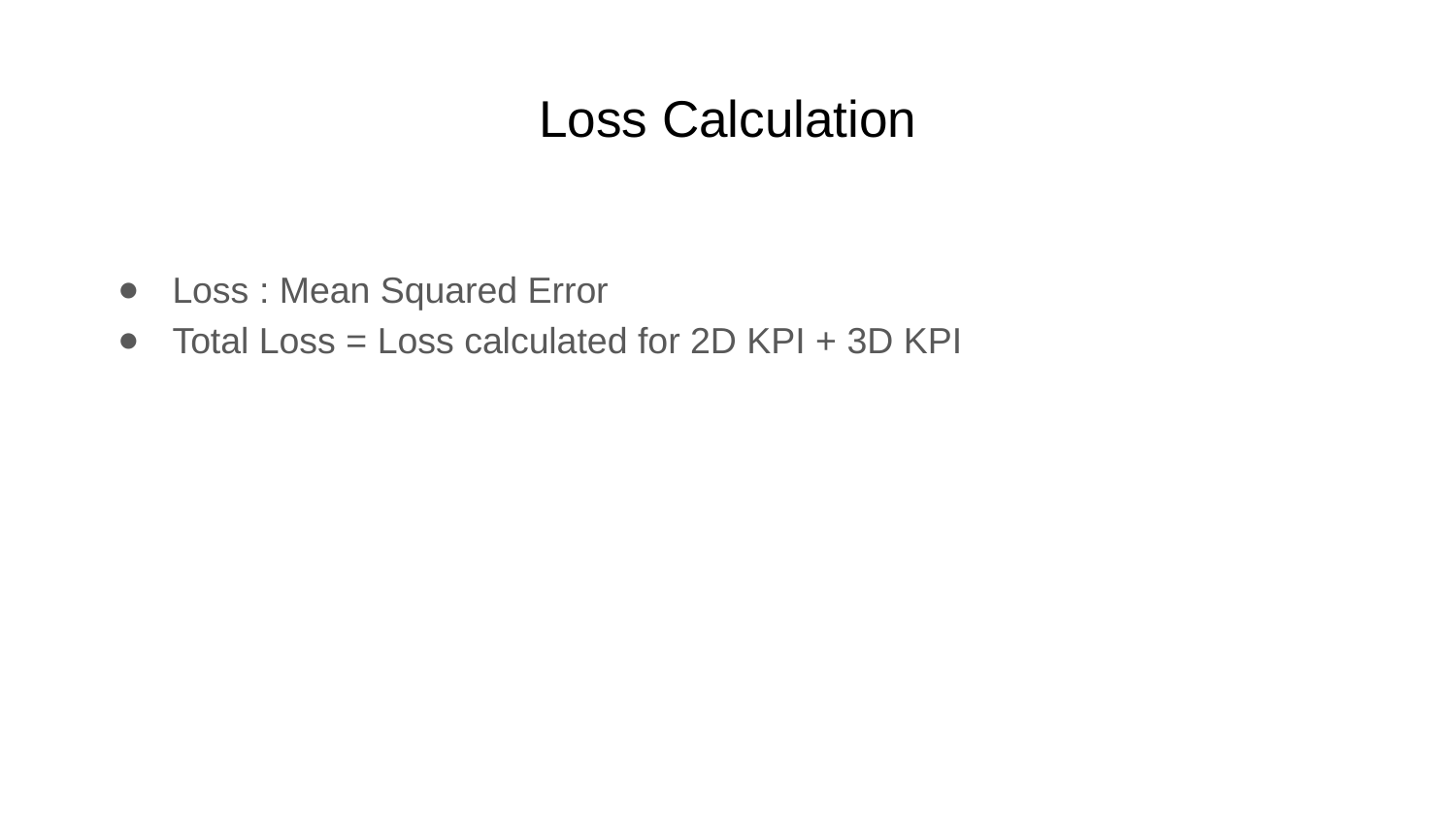

# Loss Calculation
Loss : Mean Squared Error
Total Loss = Loss calculated for 2D KPI + 3D KPI